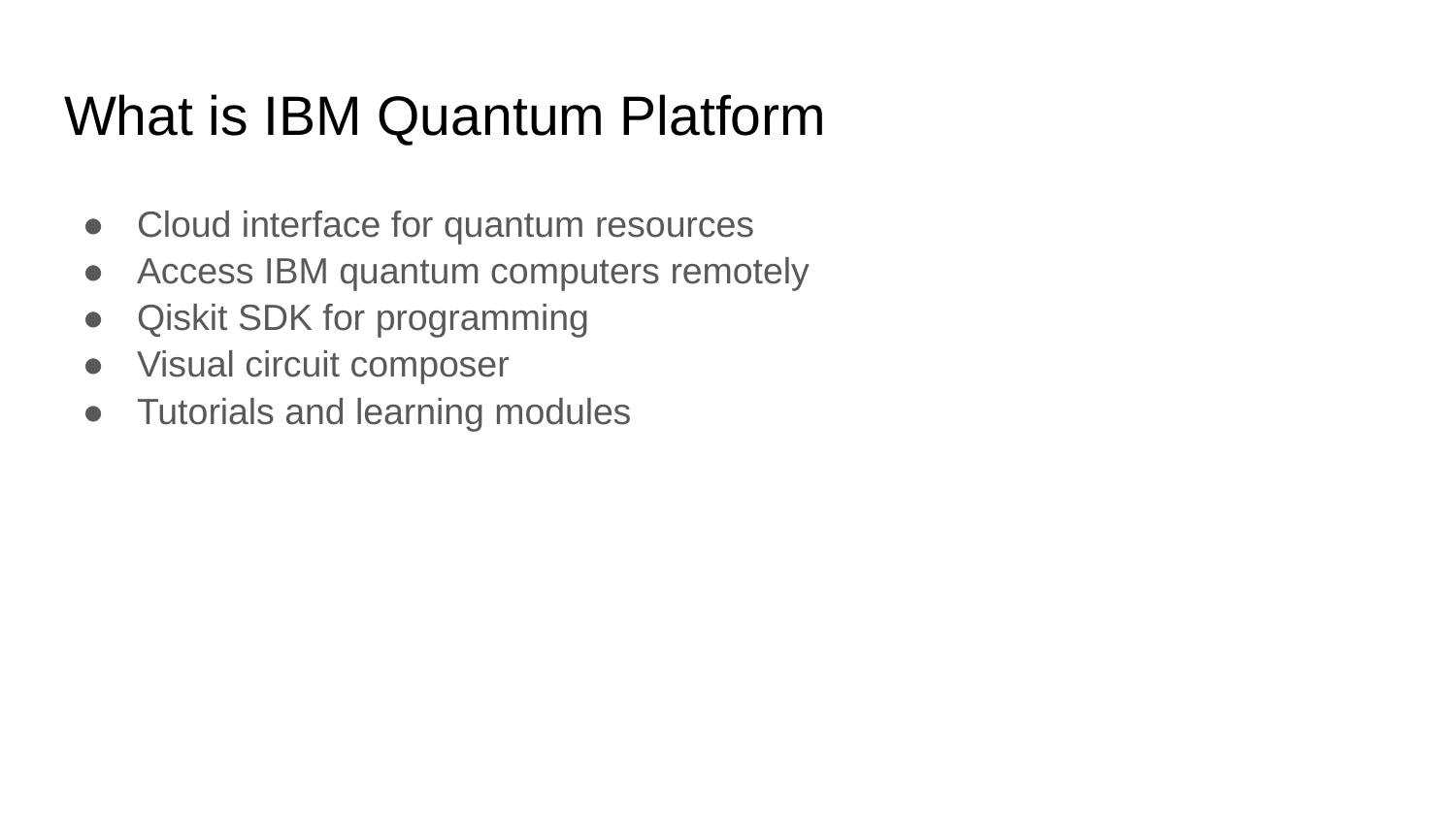

# What is IBM Quantum Platform
Cloud interface for quantum resources
Access IBM quantum computers remotely
Qiskit SDK for programming
Visual circuit composer
Tutorials and learning modules